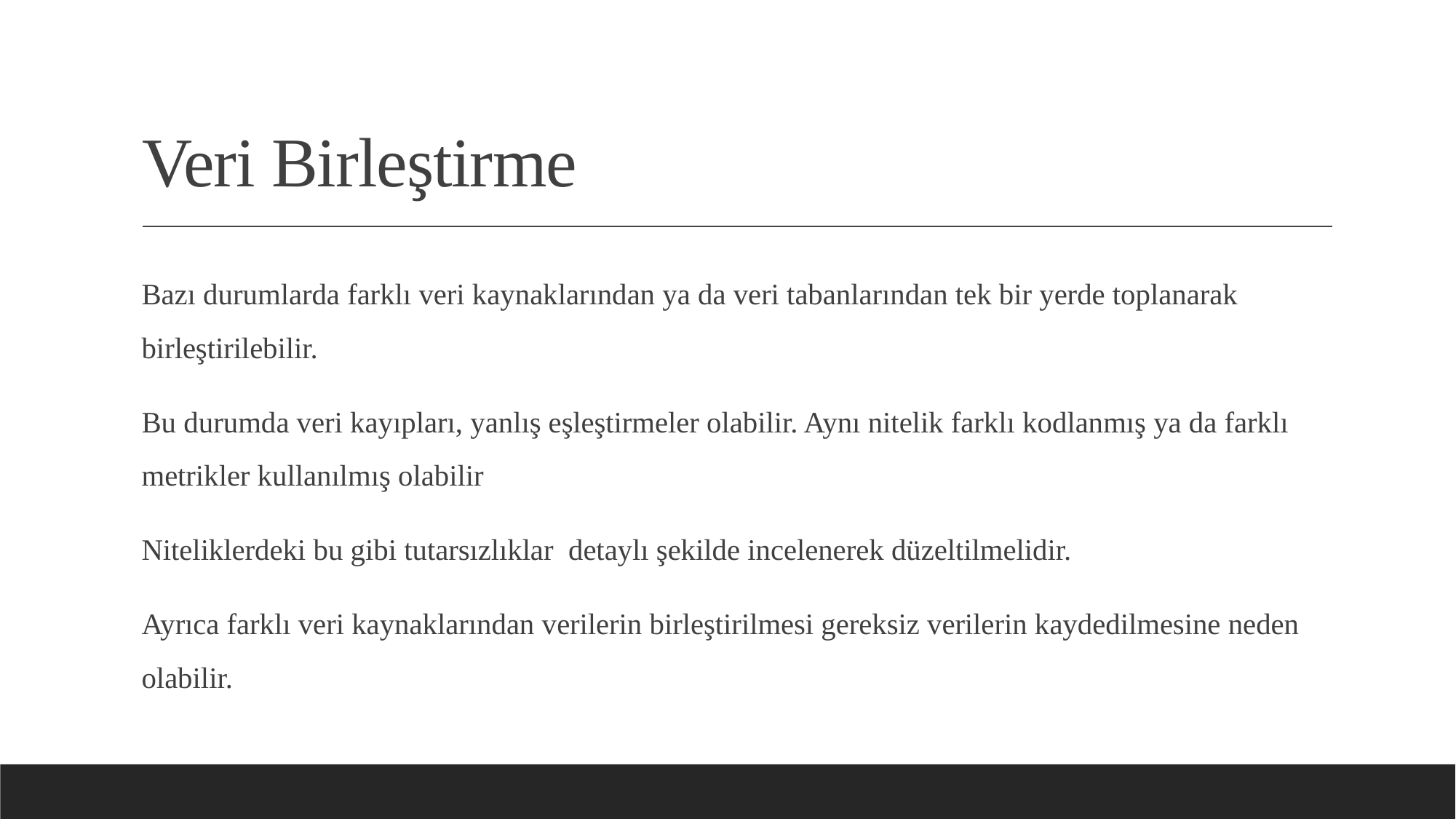

# Veri Birleştirme
Bazı durumlarda farklı veri kaynaklarından ya da veri tabanlarından tek bir yerde toplanarak birleştirilebilir.
Bu durumda veri kayıpları, yanlış eşleştirmeler olabilir. Aynı nitelik farklı kodlanmış ya da farklı metrikler kullanılmış olabilir
Niteliklerdeki bu gibi tutarsızlıklar  detaylı şekilde incelenerek düzeltilmelidir.
Ayrıca farklı veri kaynaklarından verilerin birleştirilmesi gereksiz verilerin kaydedilmesine neden olabilir.